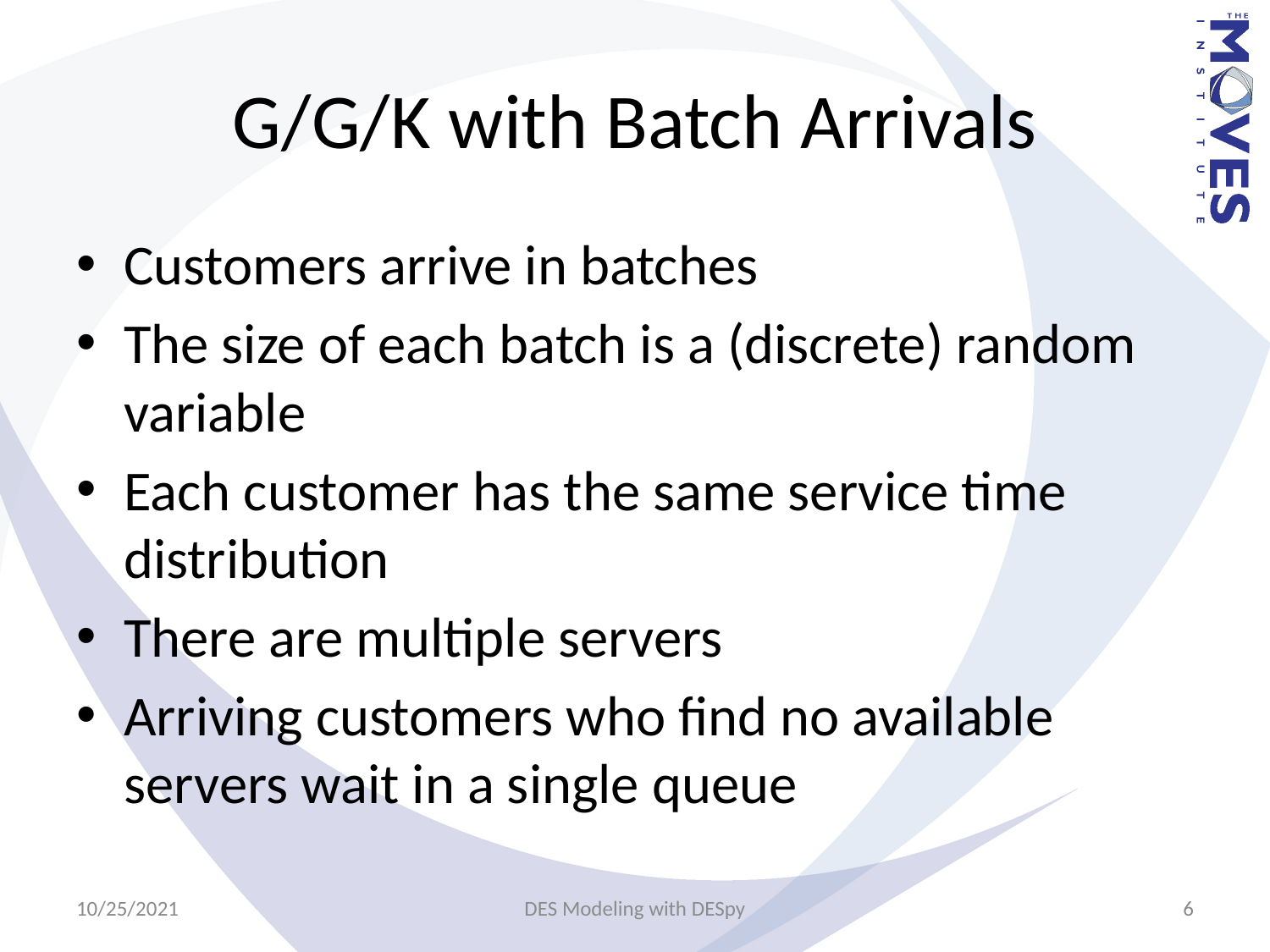

# G/G/K with Batch Arrivals
Customers arrive in batches
The size of each batch is a (discrete) random variable
Each customer has the same service time distribution
There are multiple servers
Arriving customers who find no available servers wait in a single queue
10/25/2021
DES Modeling with DESpy
6